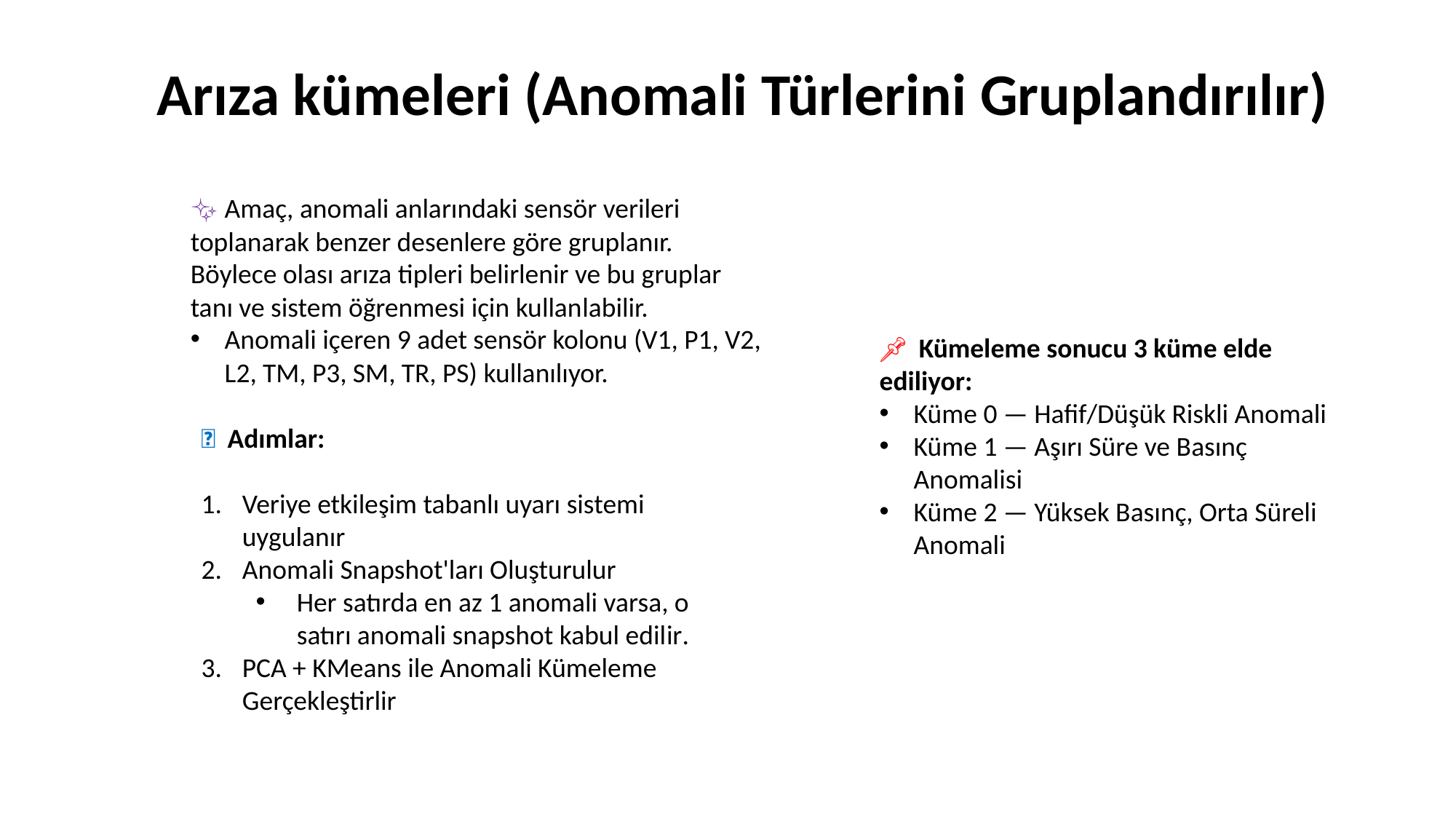

Arıza kümeleri (Anomali Türlerini Gruplandırılır)
✨ Amaç, anomali anlarındaki sensör verileri toplanarak benzer desenlere göre gruplanır. Böylece olası arıza tipleri belirlenir ve bu gruplar tanı ve sistem öğrenmesi için kullanlabilir.
Anomali içeren 9 adet sensör kolonu (V1, P1, V2, L2, TM, P3, SM, TR, PS) kullanılıyor.

📌  Kümeleme sonucu 3 küme elde ediliyor:
Küme 0 — Hafif/Düşük Riskli Anomali
Küme 1 — Aşırı Süre ve Basınç Anomalisi
Küme 2 — Yüksek Basınç, Orta Süreli Anomali
🧩  Adımlar:

Veriye etkileşim tabanlı uyarı sistemi uygulanır
Anomali Snapshot'ları Oluşturulur
Her satırda en az 1 anomali varsa, o satırı anomali snapshot kabul edilir.
PCA + KMeans ile Anomali Kümeleme Gerçekleştirlir